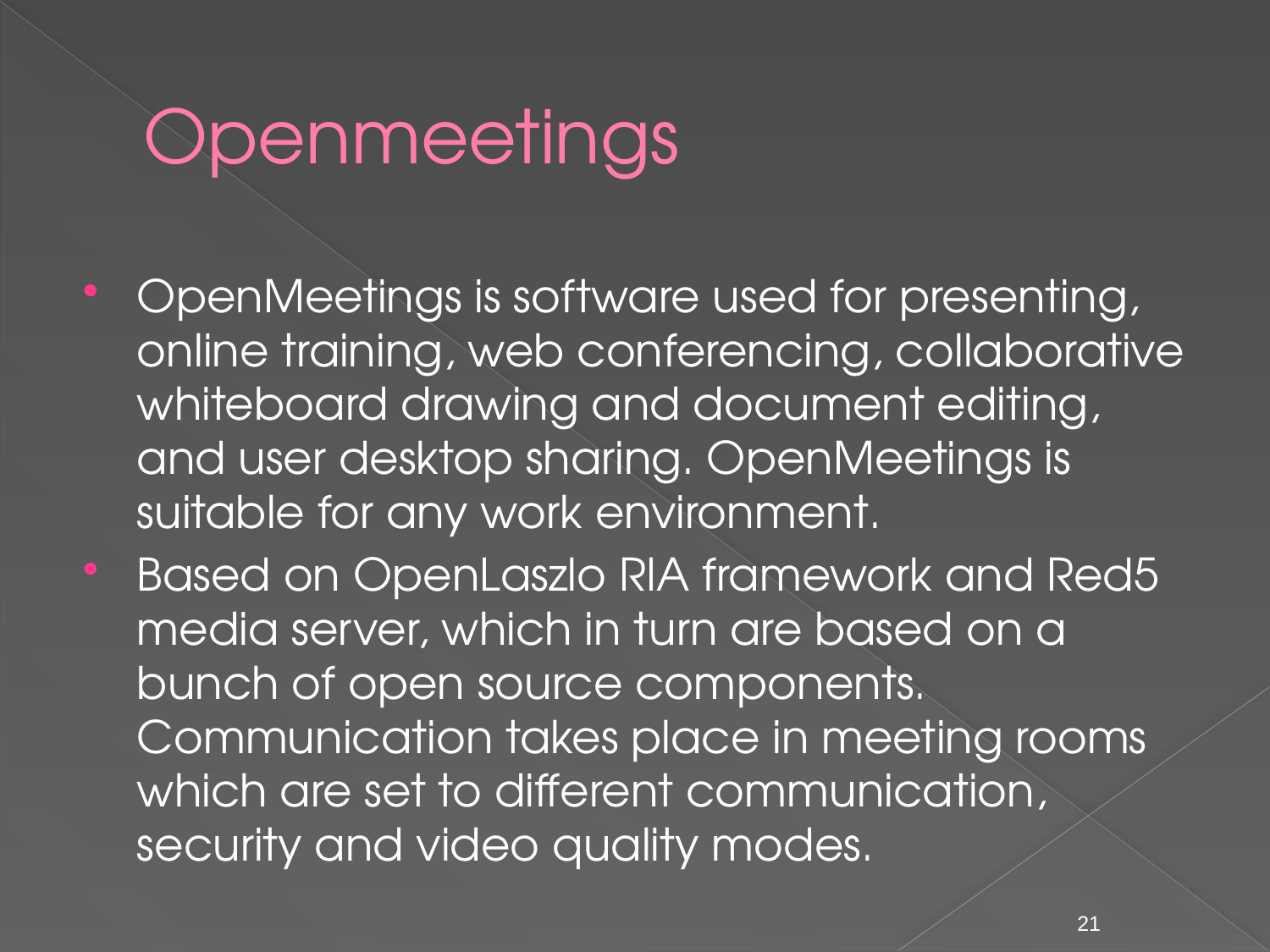

# Openmeetings
OpenMeetings is software used for presenting, online training, web conferencing, collaborative whiteboard drawing and document editing, and user desktop sharing. OpenMeetings is suitable for any work environment.
Based on OpenLaszlo RIA framework and Red5 media server, which in turn are based on a bunch of open source components. Communication takes place in meeting rooms which are set to different communication, security and video quality modes.
21